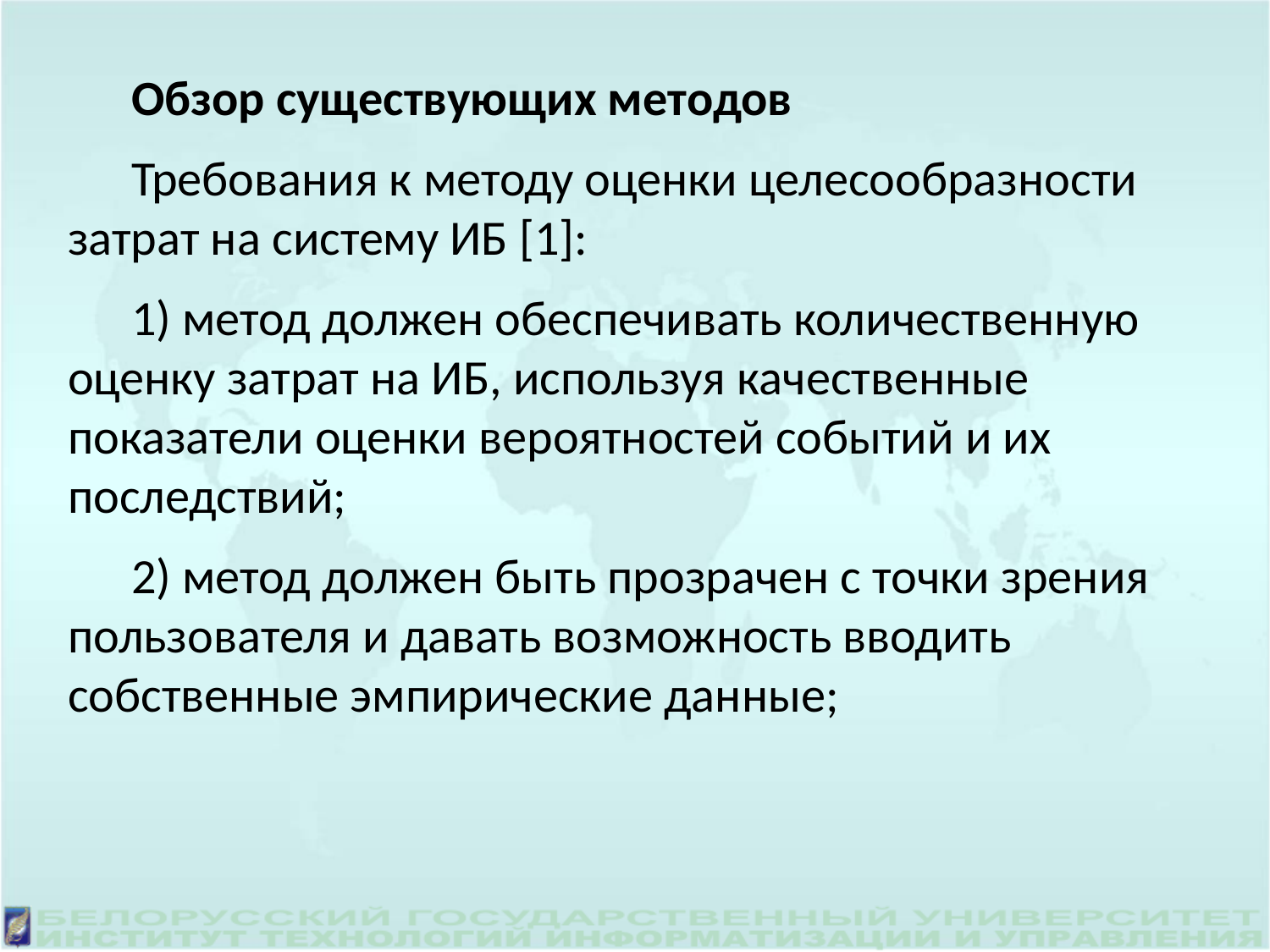

Обзор существующих методов
Требования к методу оценки целесообразности затрат на систему ИБ [1]:
1) метод должен обеспечивать количественную оценку затрат на ИБ, используя качественные показатели оценки вероятностей событий и их последствий;
2) метод должен быть прозрачен с точки зрения пользователя и давать возможность вводить собственные эмпирические данные;